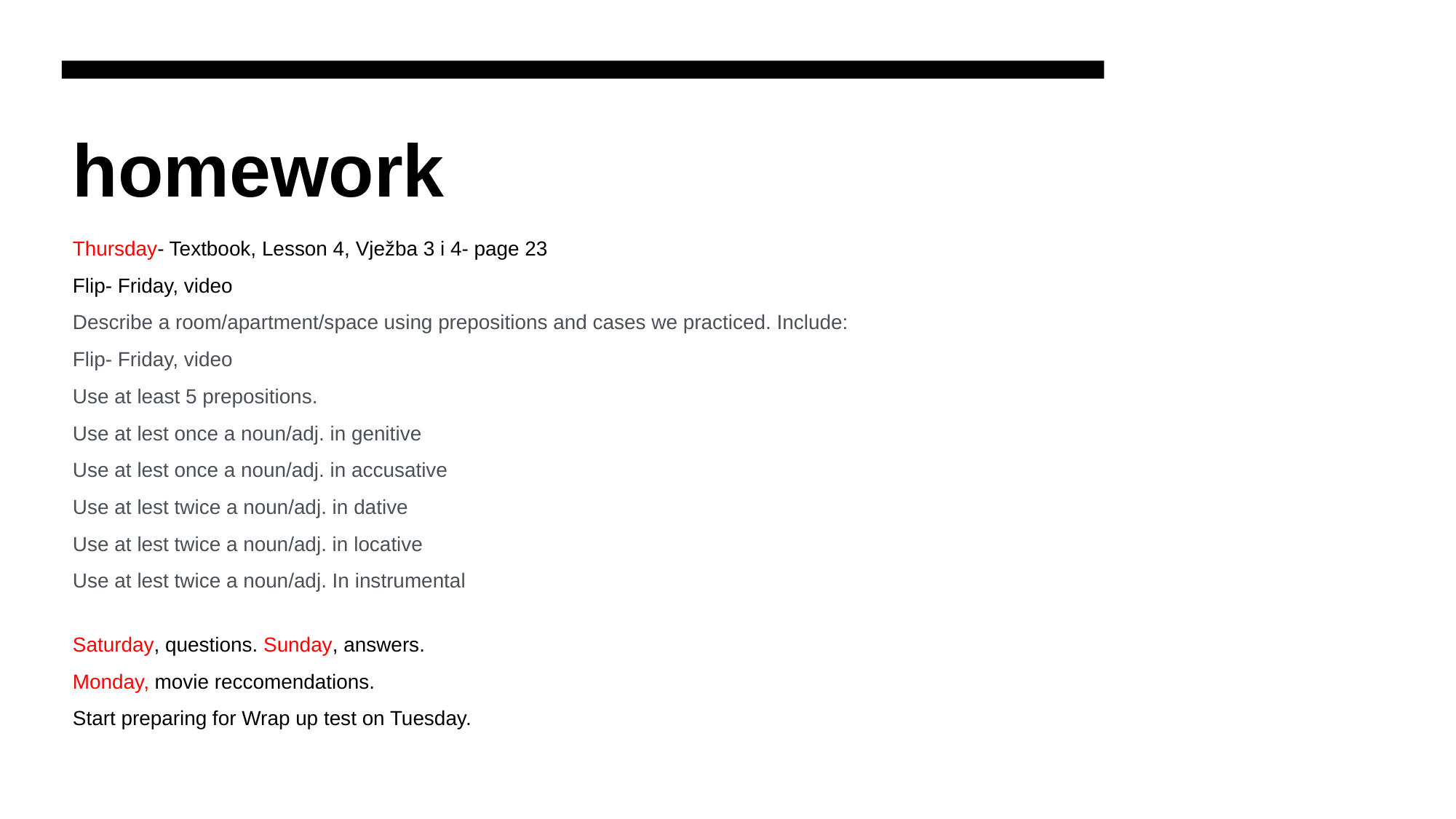

# homework
Thursday- Textbook, Lesson 4, Vježba 3 i 4- page 23
Flip- Friday, video
Describe a room/apartment/space using prepositions and cases we practiced. Include:
Flip- Friday, video
Use at least 5 prepositions.
Use at lest once a noun/adj. in genitive
Use at lest once a noun/adj. in accusative
Use at lest twice a noun/adj. in dative
Use at lest twice a noun/adj. in locative
Use at lest twice a noun/adj. In instrumental
Saturday, questions. Sunday, answers.
Monday, movie reccomendations.
Start preparing for Wrap up test on Tuesday.